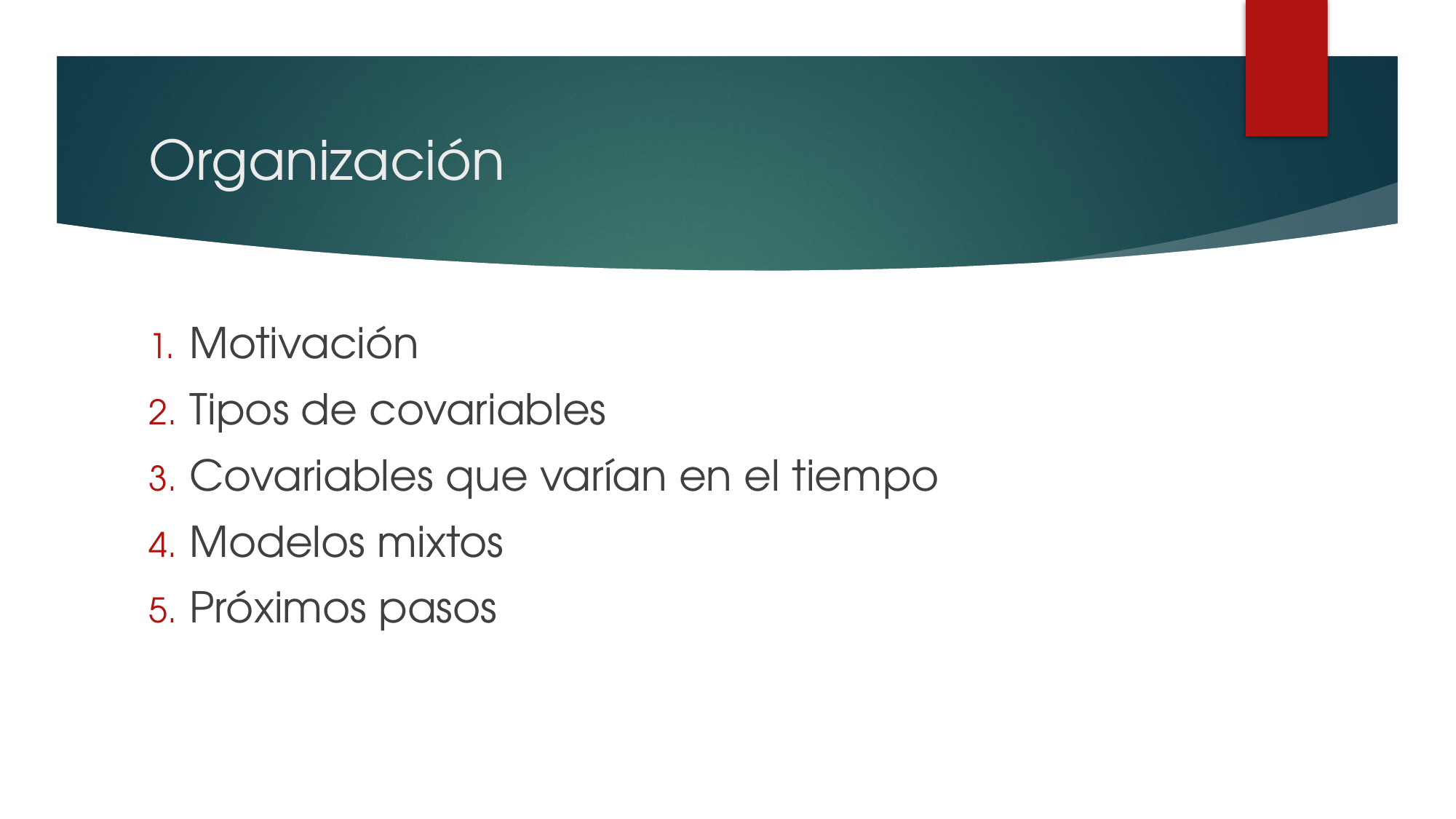

# Organización
Motivación
Tipos de covariables
Covariables que varían en el tiempo
Modelos mixtos
Próximos pasos